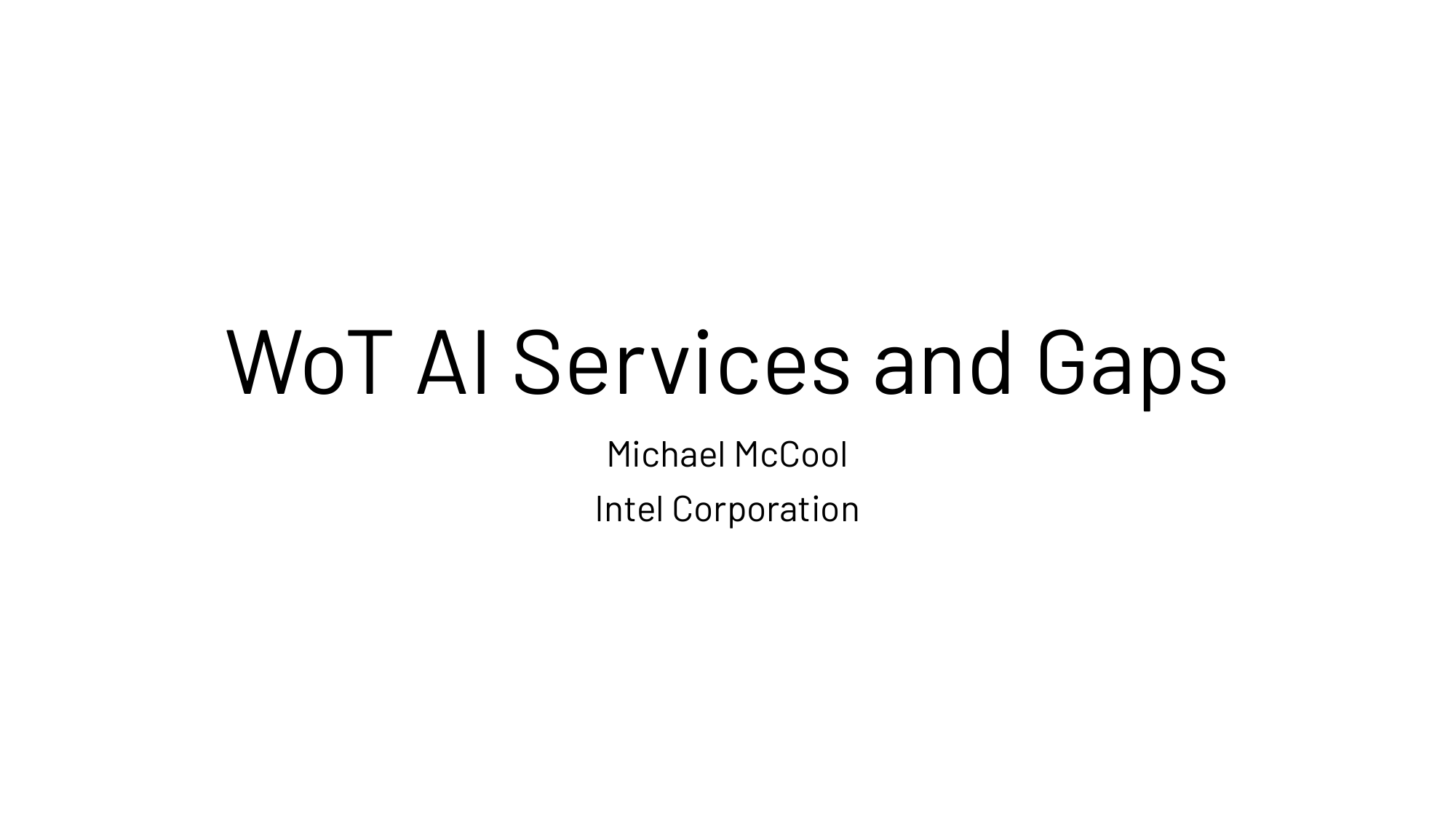

# WoT AI Services and Gaps
Michael McCool
Intel Corporation